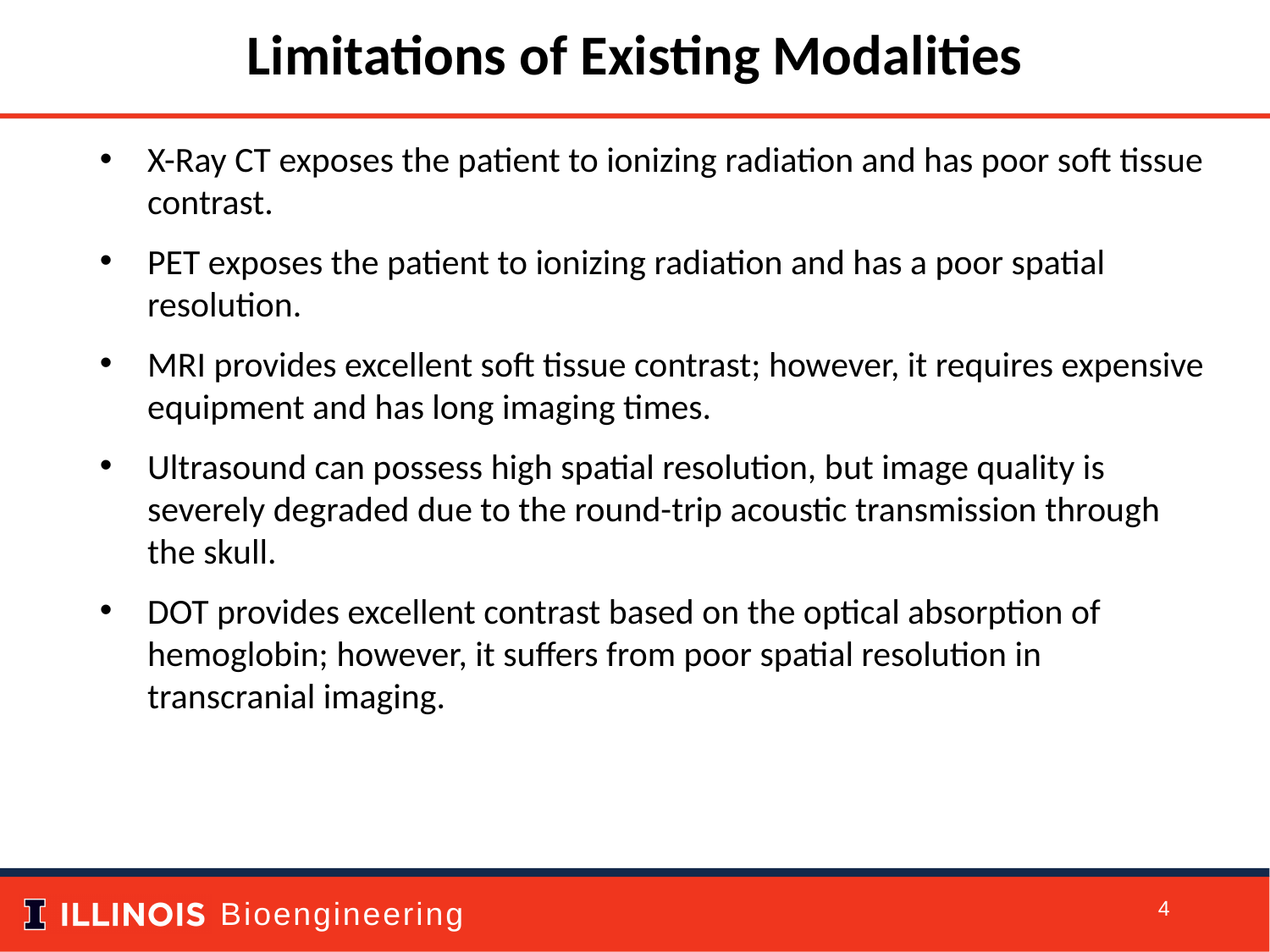

Limitations of Existing Modalities
X-Ray CT exposes the patient to ionizing radiation and has poor soft tissue contrast.
PET exposes the patient to ionizing radiation and has a poor spatial resolution.
MRI provides excellent soft tissue contrast; however, it requires expensive equipment and has long imaging times.
Ultrasound can possess high spatial resolution, but image quality is severely degraded due to the round-trip acoustic transmission through the skull.
DOT provides excellent contrast based on the optical absorption of hemoglobin; however, it suffers from poor spatial resolution in transcranial imaging.

4